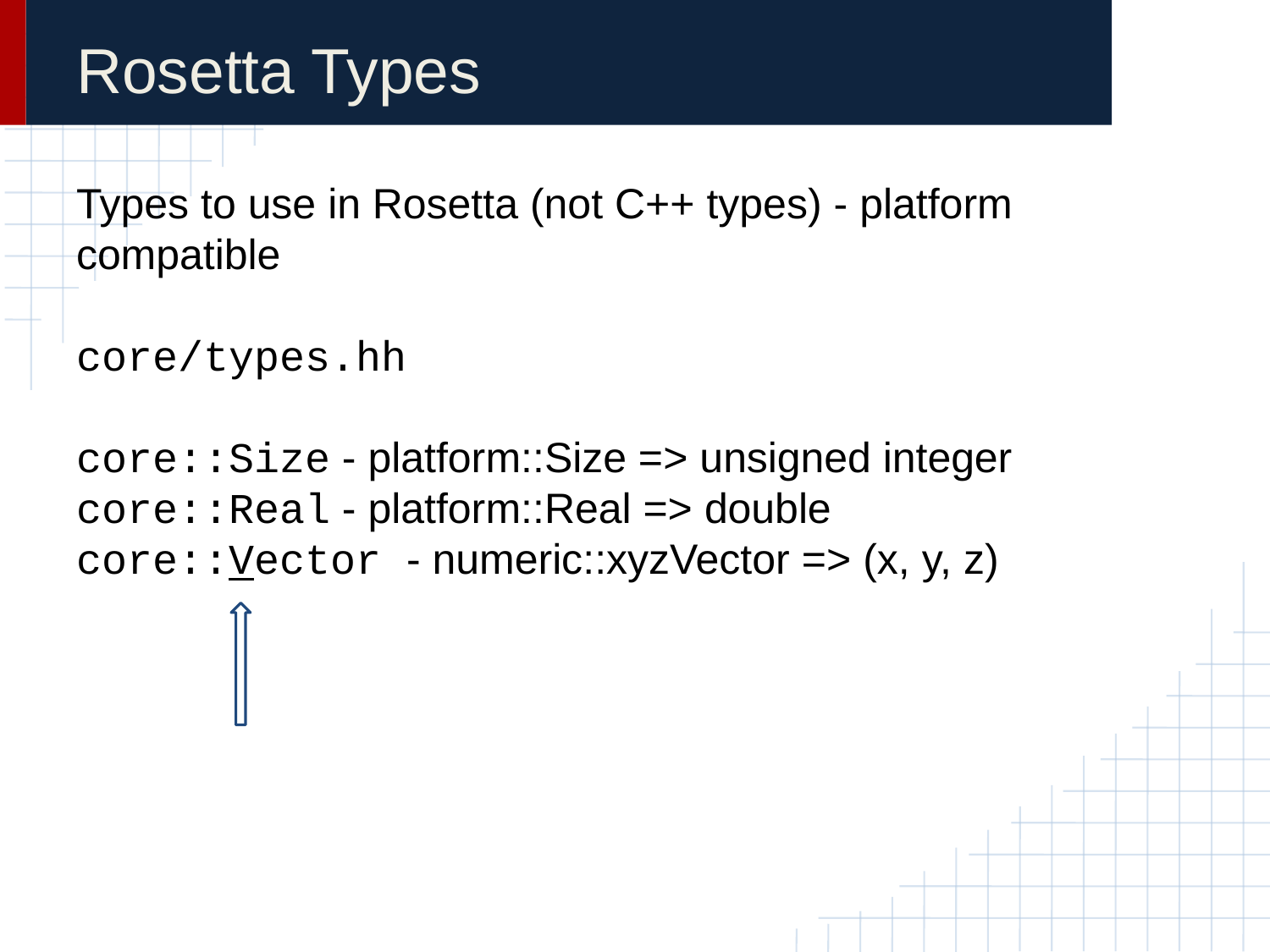

# Rosetta Types
Types to use in Rosetta (not C++ types) - platform compatible

core/types.hh

core::Size - platform::Size => unsigned integer
core::Real - platform::Real => double
core::Vector - numeric::xyzVector => (x, y, z)